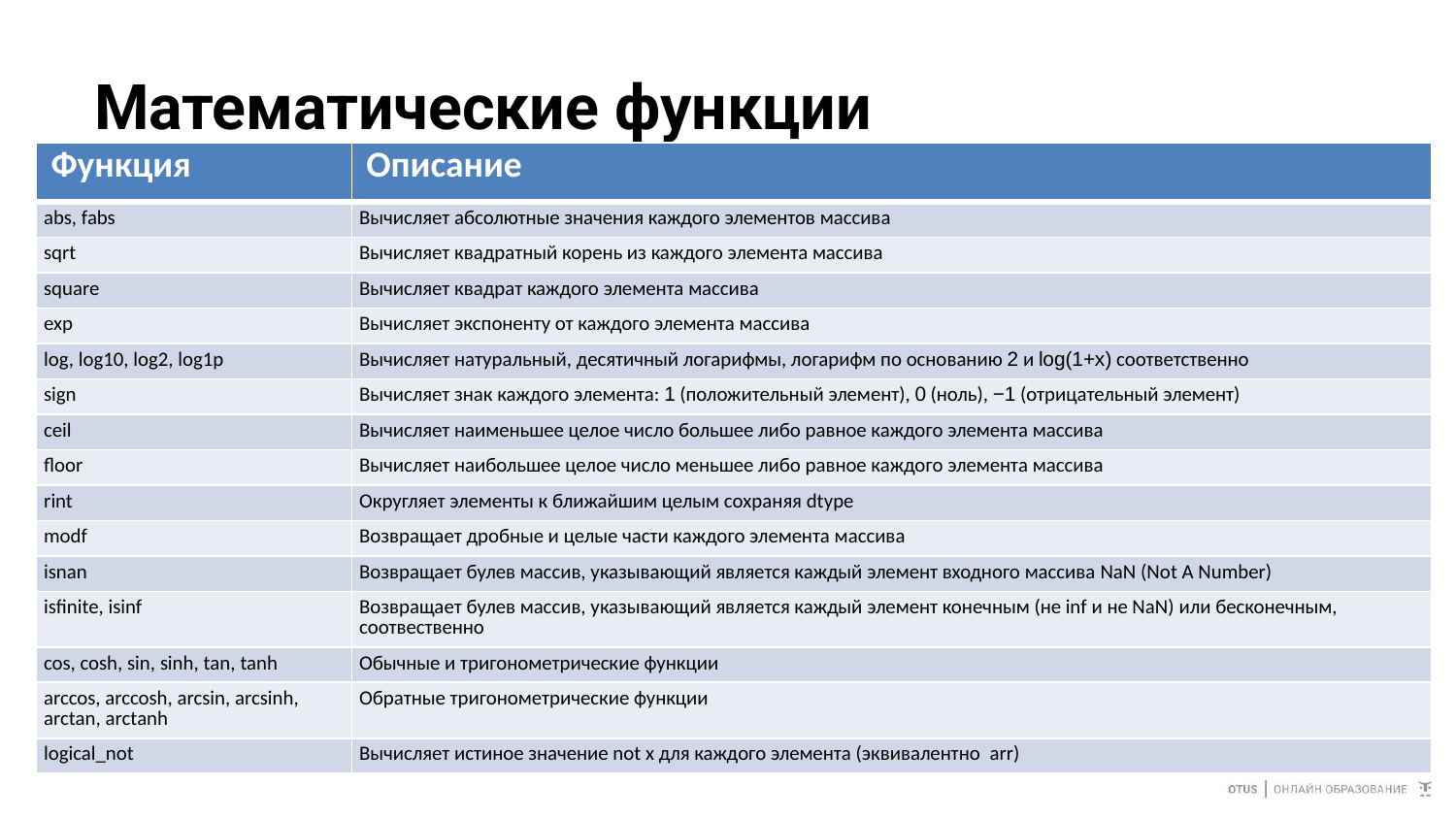

# Математические функции
| Функция | Описание |
| --- | --- |
| abs, fabs | Вычисляет абсолютные значения каждого элементов массива |
| sqrt | Вычисляет квадратный корень из каждого элемента массива |
| square | Вычисляет квадрат каждого элемента массива |
| exp | Вычисляет экспоненту от каждого элемента массива |
| log, log10, log2, log1p | Вычисляет натуральный, десятичный логарифмы, логарифм по основанию 2 и log(1+x) соответственно |
| sign | Вычисляет знак каждого элемента: 1 (положительный элемент), 0 (ноль), −1 (отрицательный элемент) |
| ceil | Вычисляет наименьшее целое число большее либо равное каждого элемента массива |
| floor | Вычисляет наибольшее целое число меньшее либо равное каждого элемента массива |
| rint | Округляет элементы к ближайшим целым сохраняя dtype |
| modf | Возвращает дробные и целые части каждого элемента массива |
| isnan | Возвращает булев массив, указывающий является каждый элемент входного массива NaN (Not A Number) |
| isfinite, isinf | Возвращает булев массив, указывающий является каждый элемент конечным (не inf и не NaN) или бесконечным, соотвественно |
| cos, cosh, sin, sinh, tan, tanh | Обычные и тригонометрические функции |
| arccos, arccosh, arcsin, arcsinh,  arctan, arctanh | Обратные тригонометрические функции |
| logical\_not | Вычисляет истиное значение not x для каждого элемента (эквивалентно  arr) |